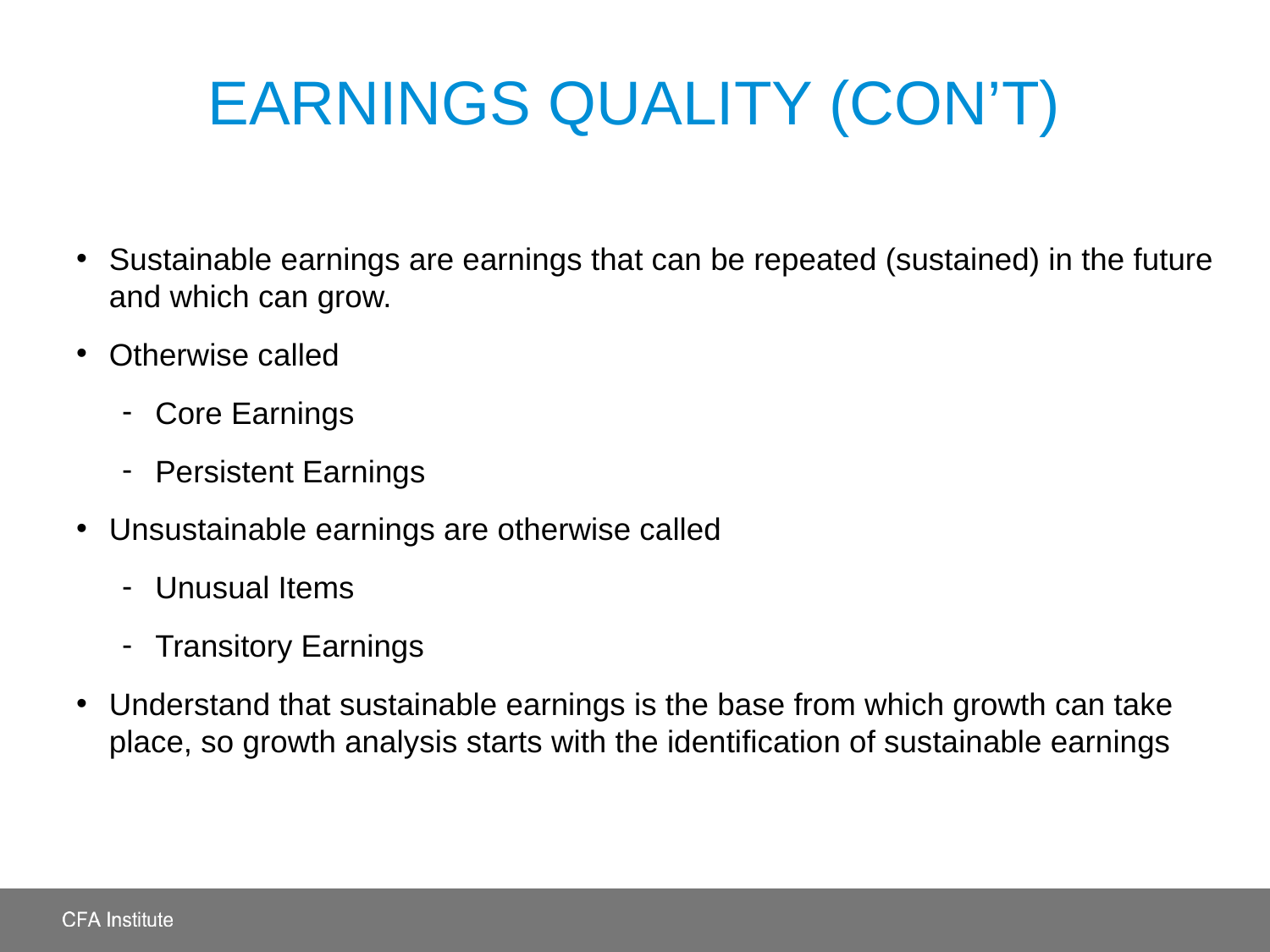

# Earnings Quality (con’t)
Sustainable earnings are earnings that can be repeated (sustained) in the future and which can grow.
Otherwise called
Core Earnings
Persistent Earnings
Unsustainable earnings are otherwise called
Unusual Items
Transitory Earnings
Understand that sustainable earnings is the base from which growth can take place, so growth analysis starts with the identification of sustainable earnings